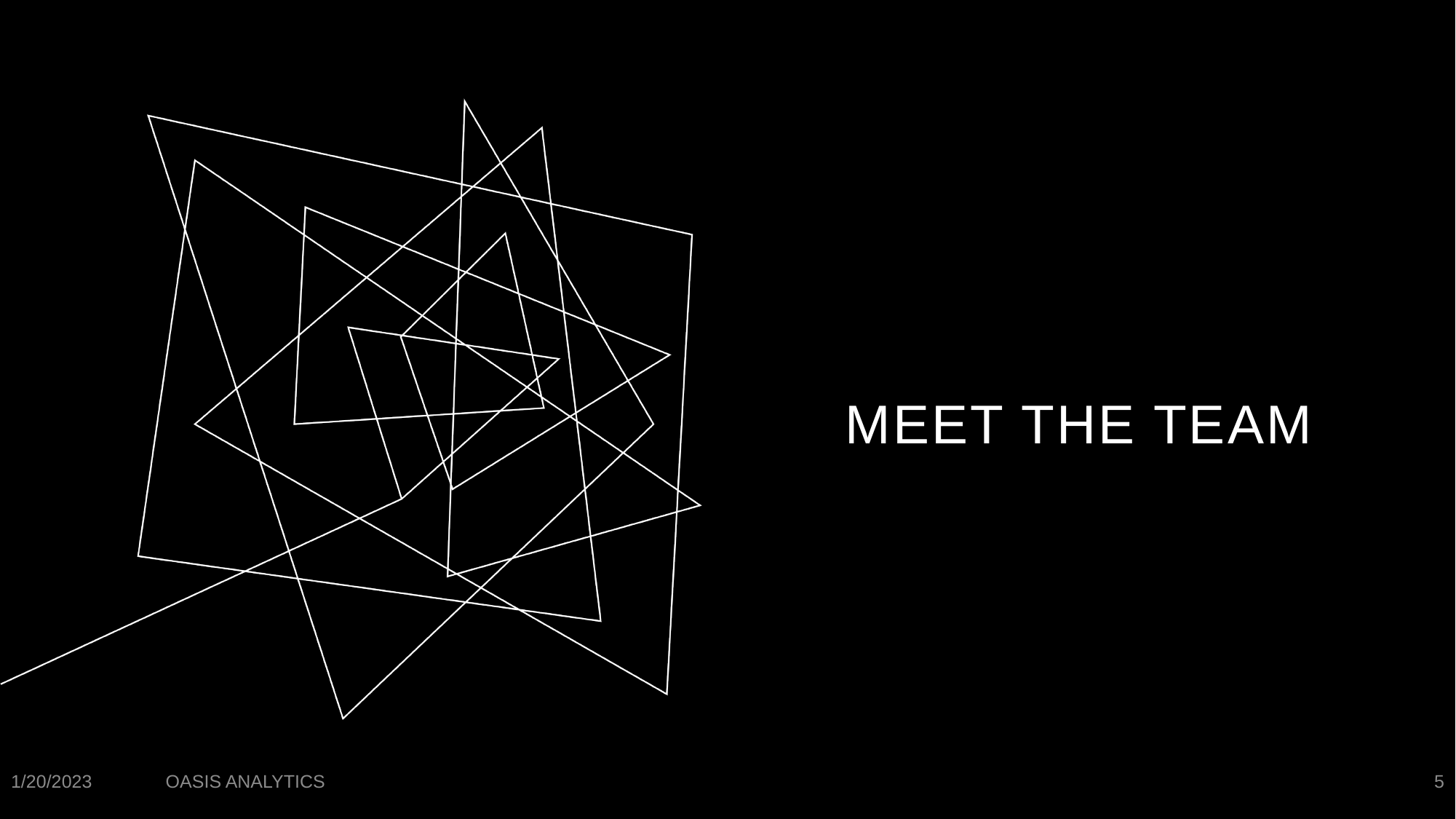

# Meet THE team
1/20/2023
OASIS ANALYTICS
5